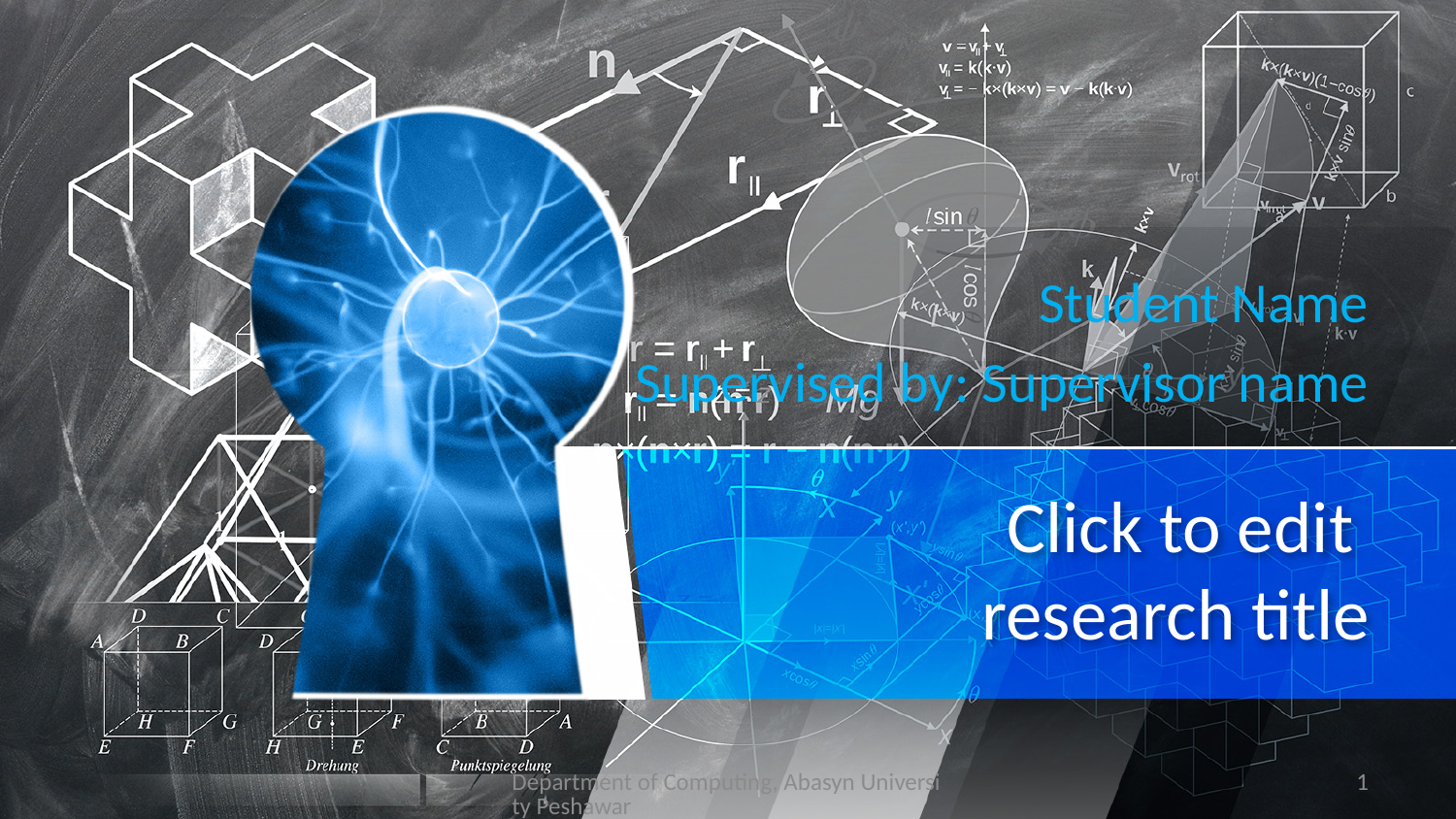

Student Name
Supervised by: Supervisor name

# Click to edit research title
Department of Computing, Abasyn University Peshawar
1